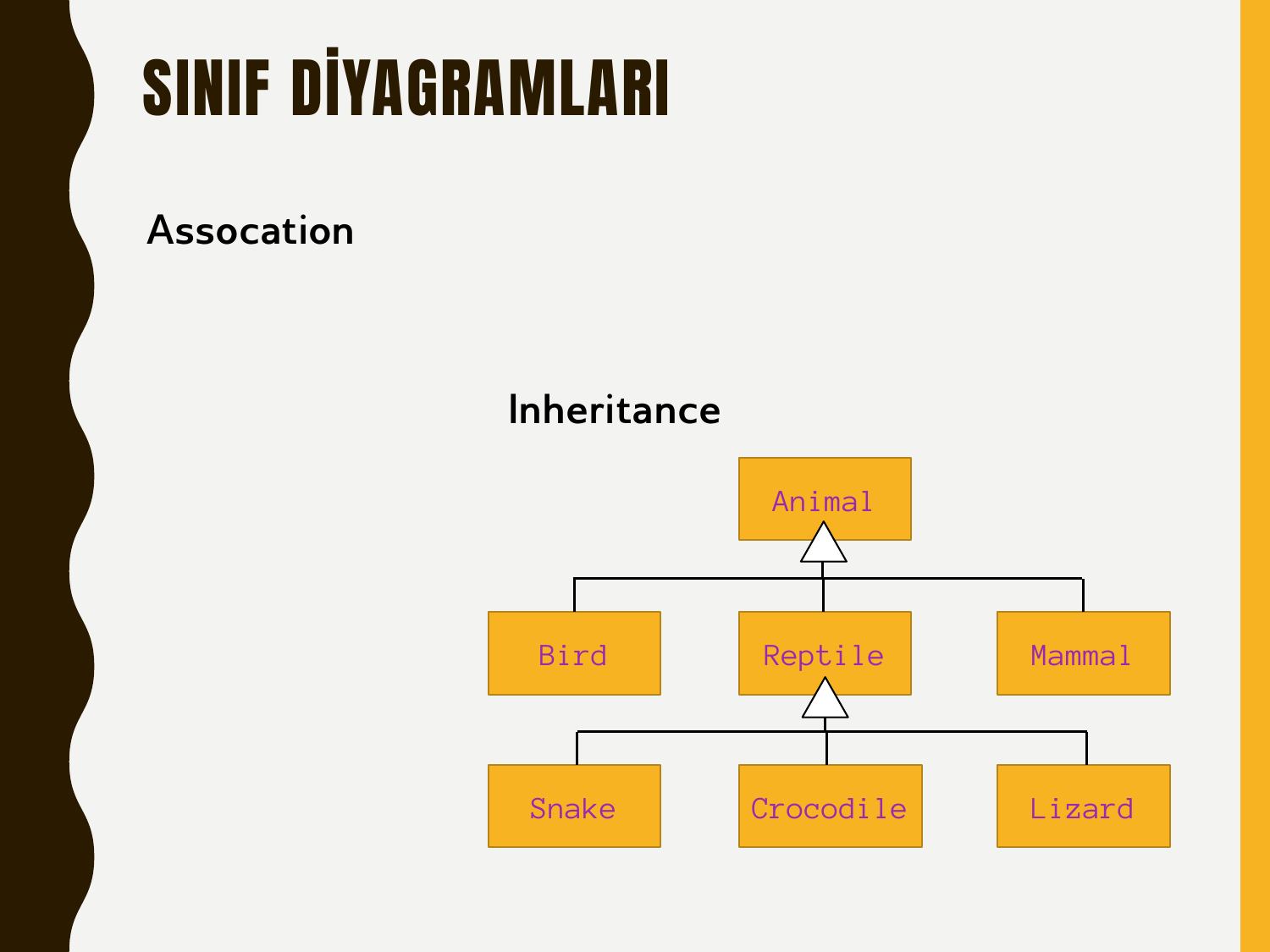

# SINIF DİYAGRAMLARI
Assocation
Inheritance
Animal

Bird
Reptile
Mammal

Snake
Crocodile
Lizard